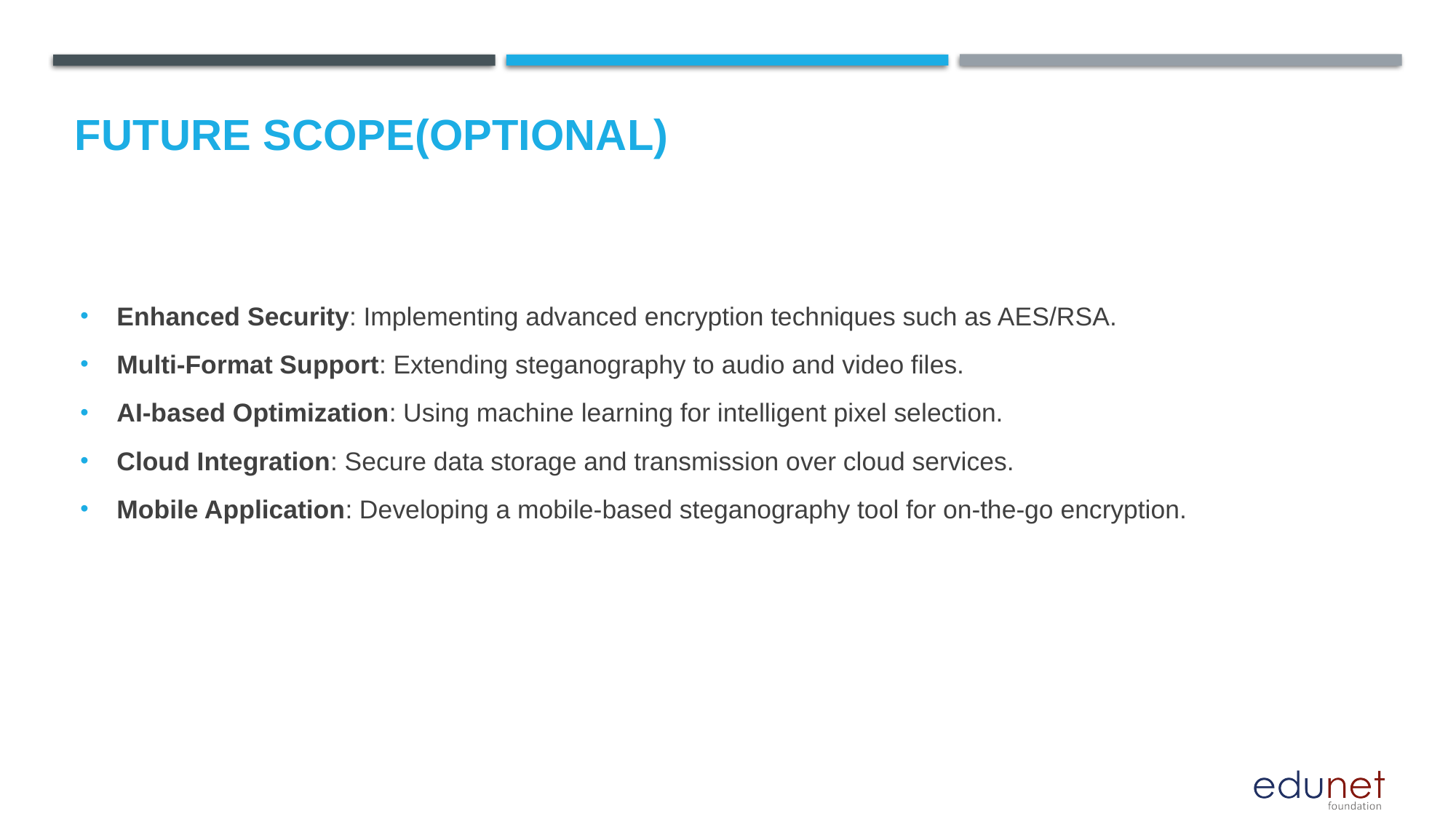

Future scope(optional)
Enhanced Security: Implementing advanced encryption techniques such as AES/RSA.
Multi-Format Support: Extending steganography to audio and video files.
AI-based Optimization: Using machine learning for intelligent pixel selection.
Cloud Integration: Secure data storage and transmission over cloud services.
Mobile Application: Developing a mobile-based steganography tool for on-the-go encryption.